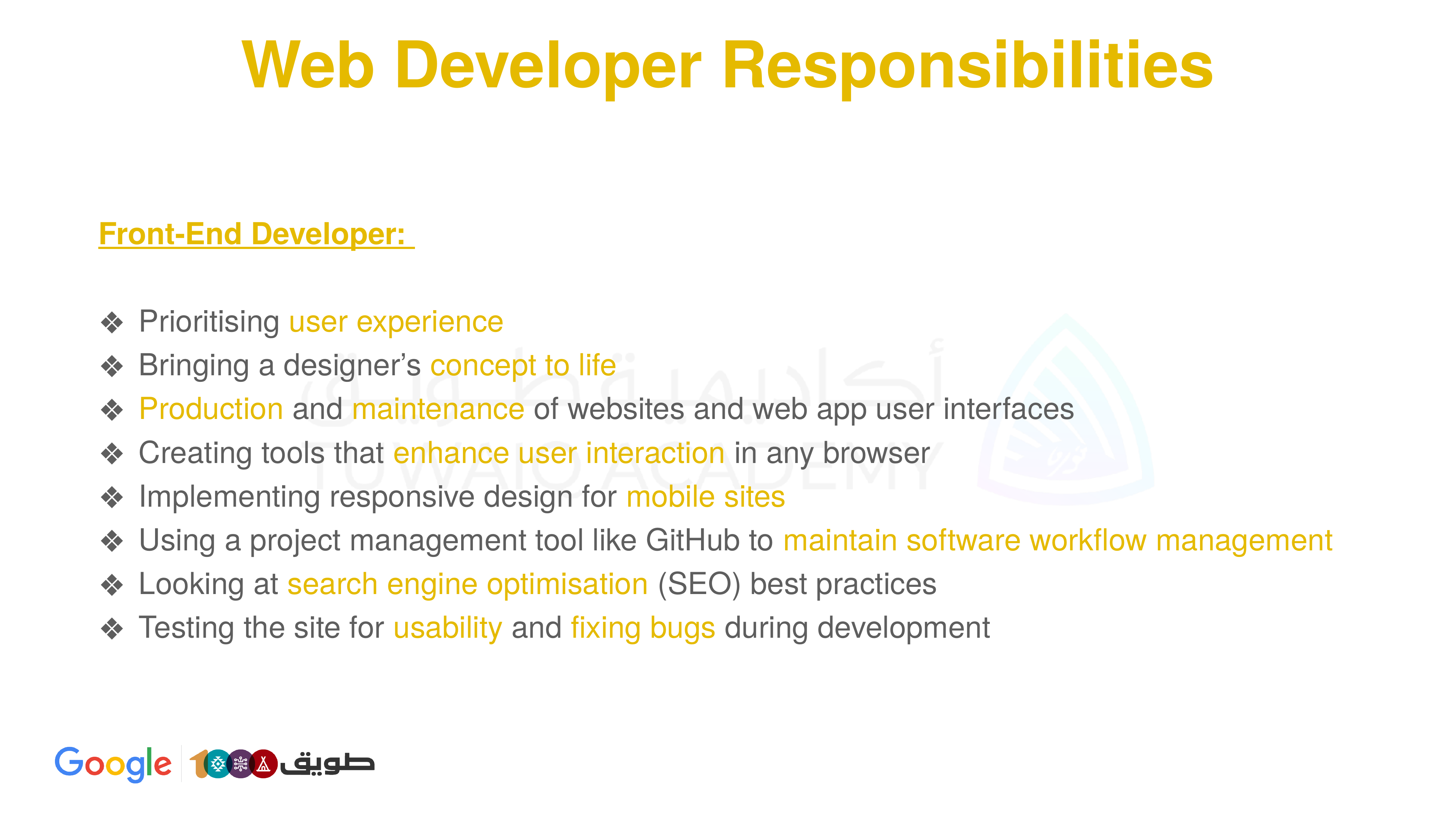

Web Developer Responsibilities
Front-End Developer:

Prioritising user experience
Bringing a designer’s concept to life
Production and maintenance of websites and web app user interfaces
Creating tools that enhance user interaction in any browser
Implementing responsive design for mobile sites
Using a project management tool like GitHub to maintain software workflow management
Looking at search engine optimisation (SEO) best practices
Testing the site for usability and fixing bugs during development